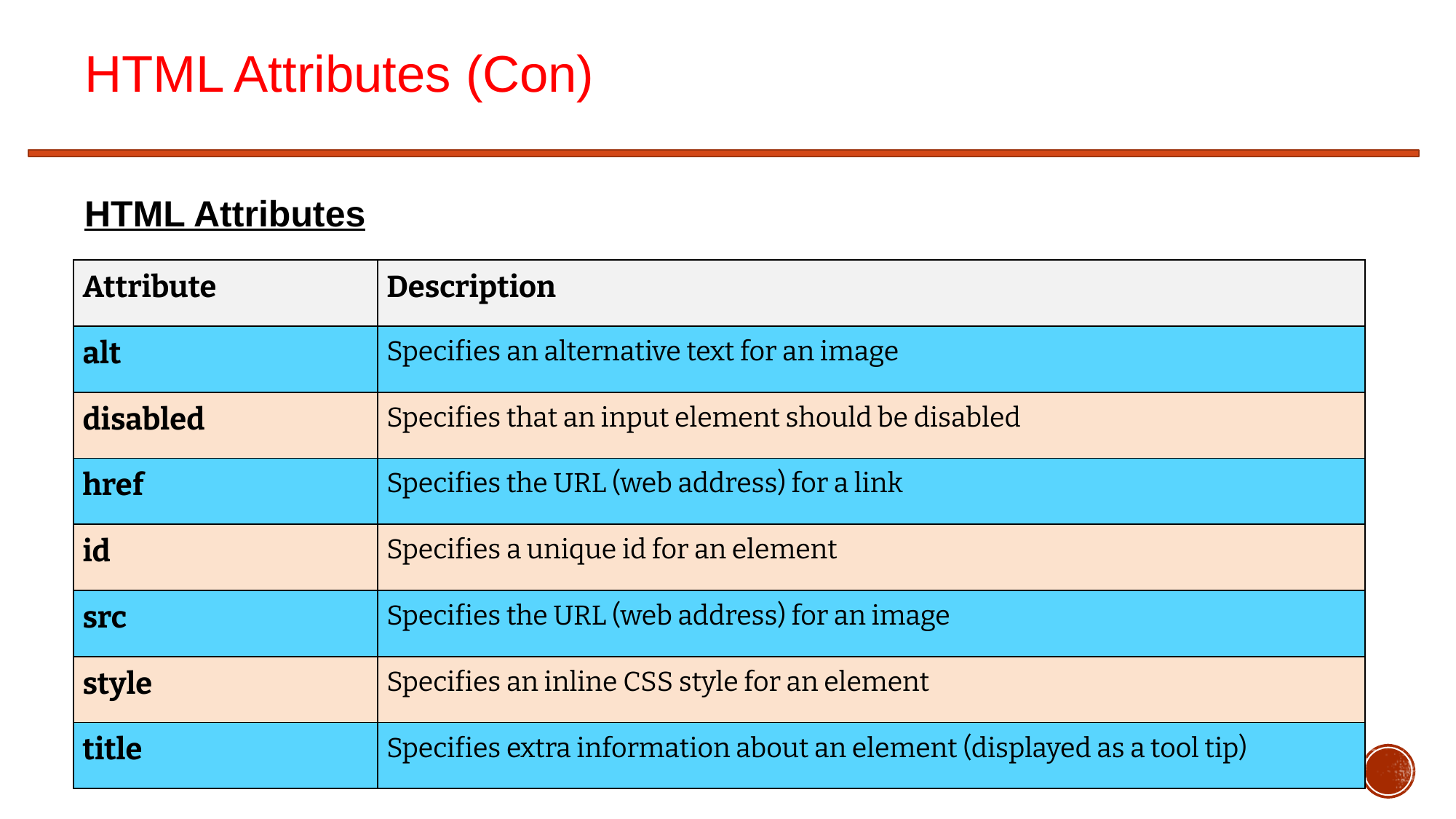

# HTML Attributes (Con)

HTML Attributes
| Attribute | Description |
| --- | --- |
| alt | Specifies an alternative text for an image |
| disabled | Specifies that an input element should be disabled |
| href | Specifies the URL (web address) for a link |
| id | Specifies a unique id for an element |
| src | Specifies the URL (web address) for an image |
| style | Specifies an inline CSS style for an element |
| title | Specifies extra information about an element (displayed as a tool tip) |